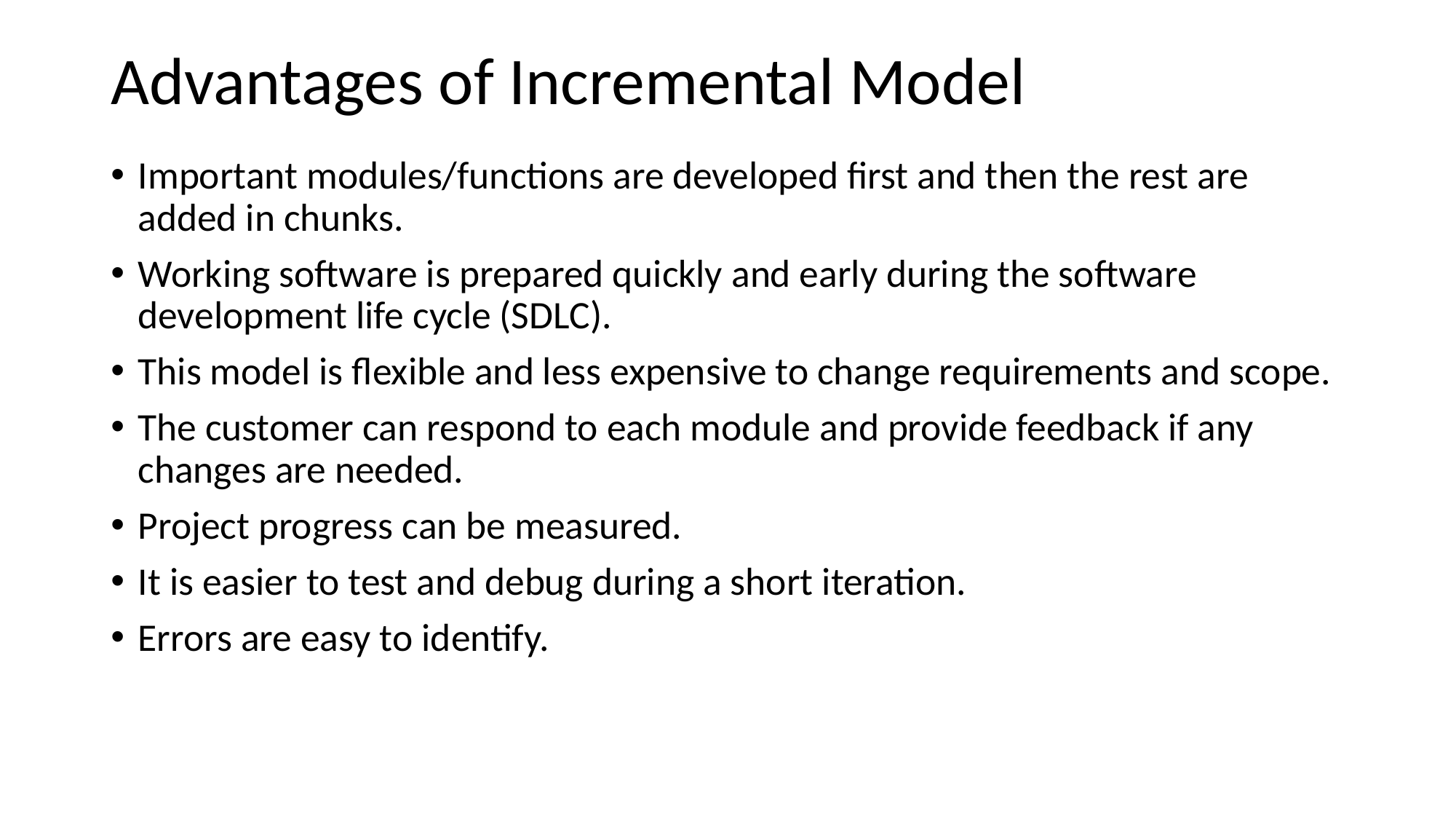

# Advantages of Incremental Model
Important modules/functions are developed first and then the rest are added in chunks.
Working software is prepared quickly and early during the software development life cycle (SDLC).
This model is flexible and less expensive to change requirements and scope.
The customer can respond to each module and provide feedback if any changes are needed.
Project progress can be measured.
It is easier to test and debug during a short iteration.
Errors are easy to identify.